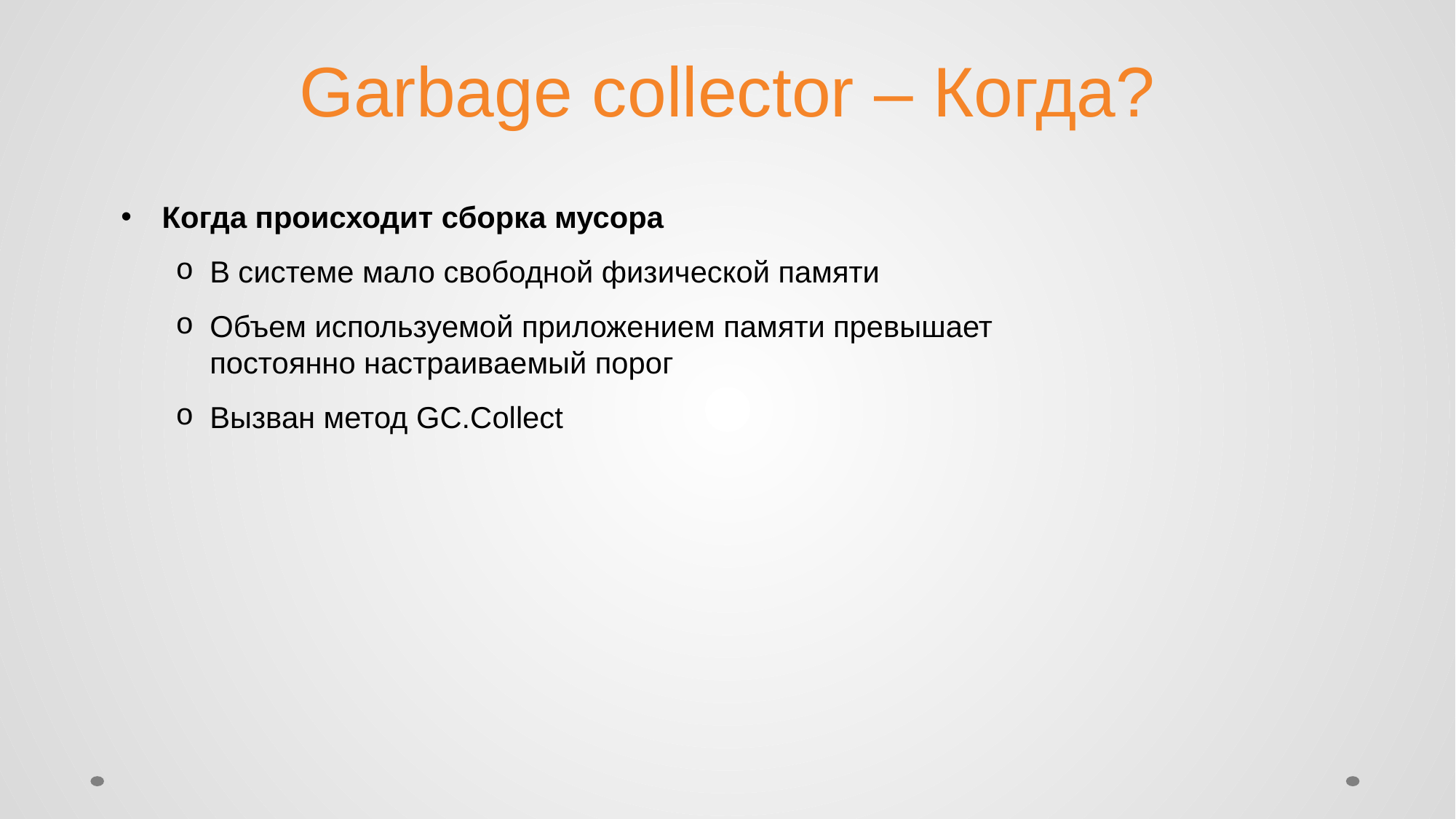

# Garbage collector – Когда?
Когда происходит сборка мусора
В системе мало свободной физической памяти
Объем используемой приложением памяти превышает постоянно настраиваемый порог
Вызван метод GC.Collect